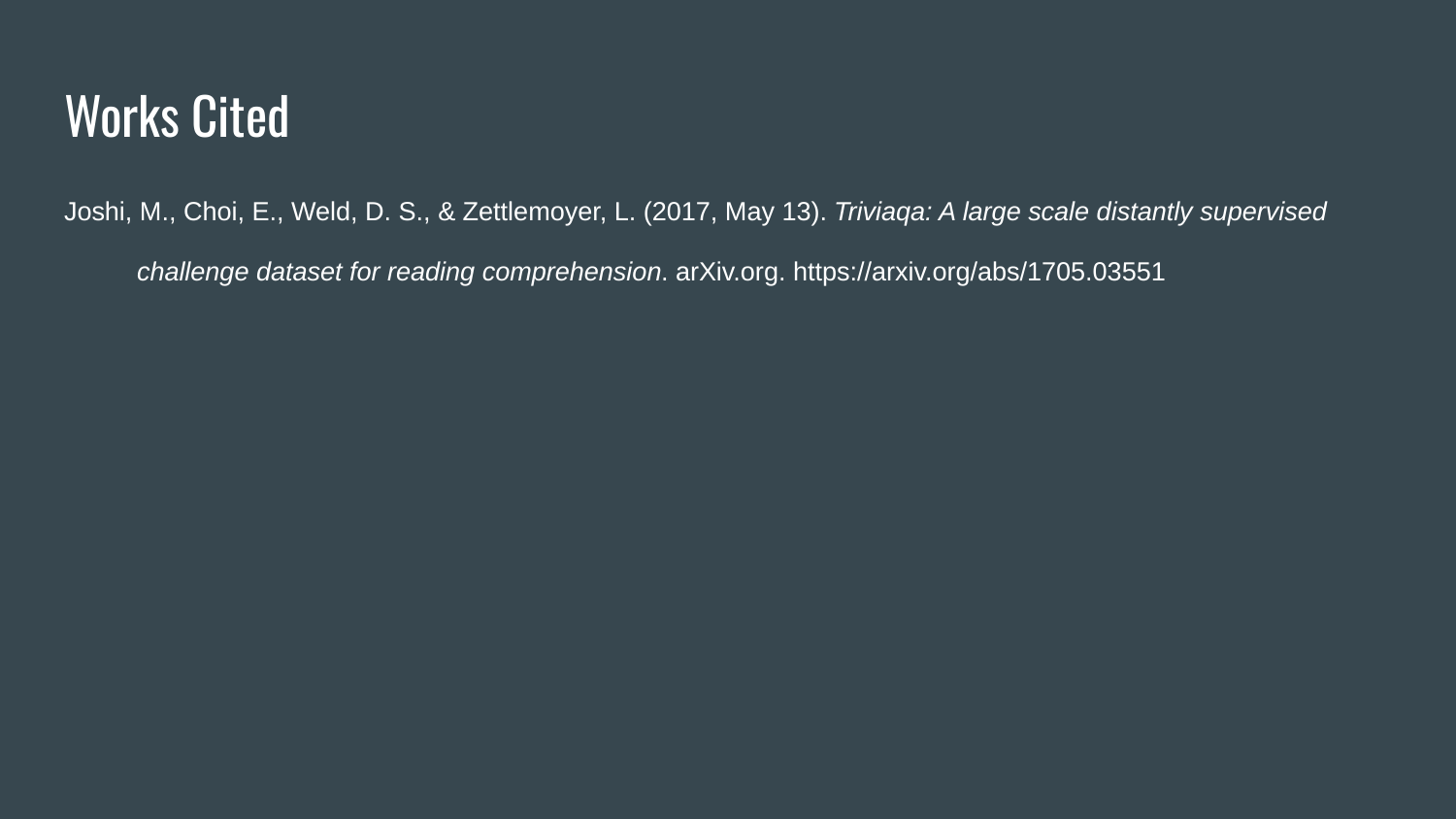

# Works Cited
Joshi, M., Choi, E., Weld, D. S., & Zettlemoyer, L. (2017, May 13). Triviaqa: A large scale distantly supervised
challenge dataset for reading comprehension. arXiv.org. https://arxiv.org/abs/1705.03551